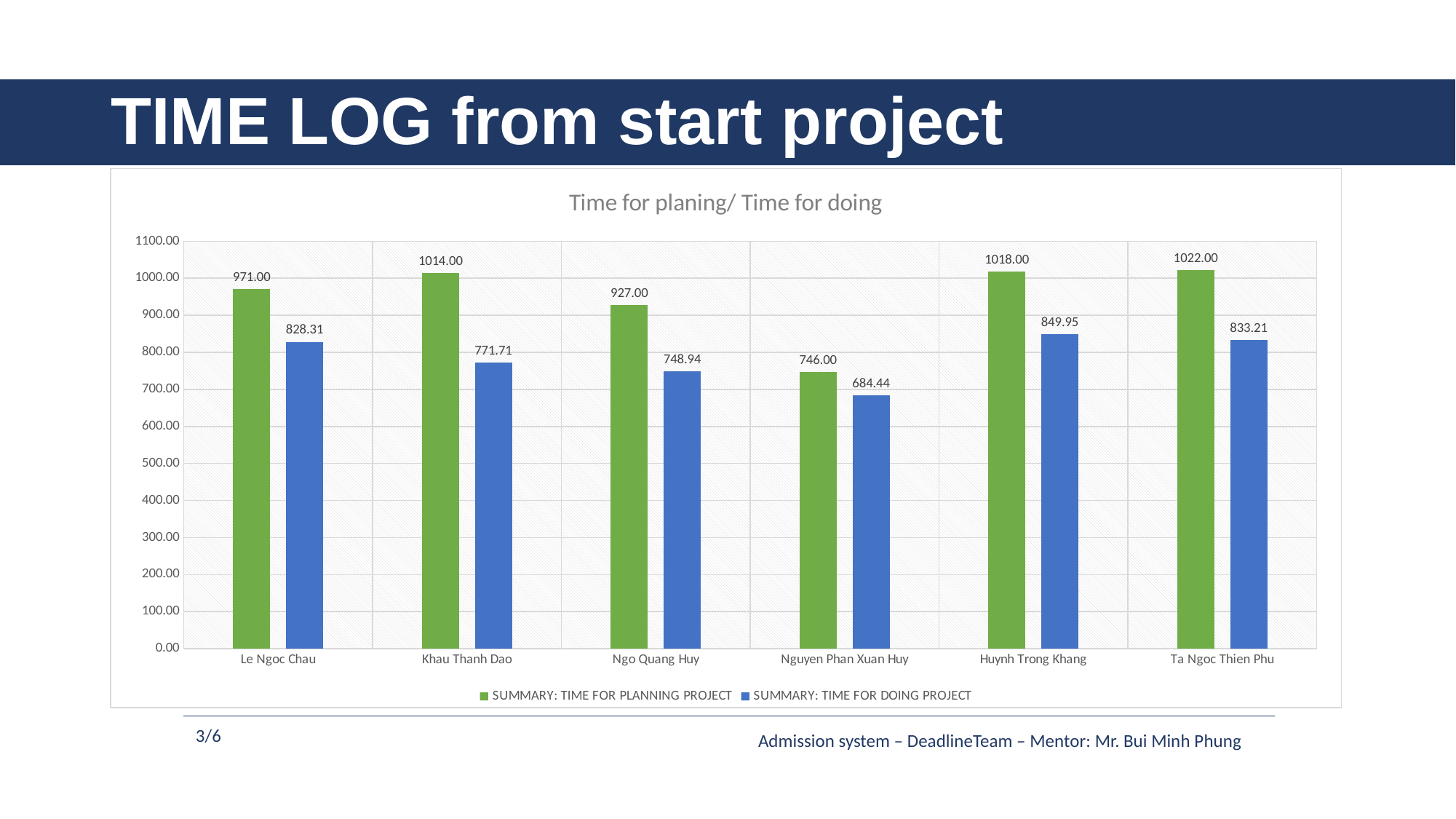

# TIME LOG from start project

### Chart: Time for planing/ Time for doing

| Category | SUMMARY: TIME FOR PLANNING PROJECT | SUMMARY: TIME FOR DOING PROJECT |
|---|---|---|
| Le Ngoc Chau | 971.0 | 828.31 |
| Khau Thanh Dao | 1014.0 | 771.71 |
| Ngo Quang Huy | 927.0 | 748.94 |
| Nguyen Phan Xuan Huy | 746.0 | 684.44 |
| Huynh Trong Khang | 1018.0 | 849.95 |
| Ta Ngoc Thien Phu | 1022.0 | 833.21 |
3/6
Admission system – DeadlineTeam – Mentor: Mr. Bui Minh Phung